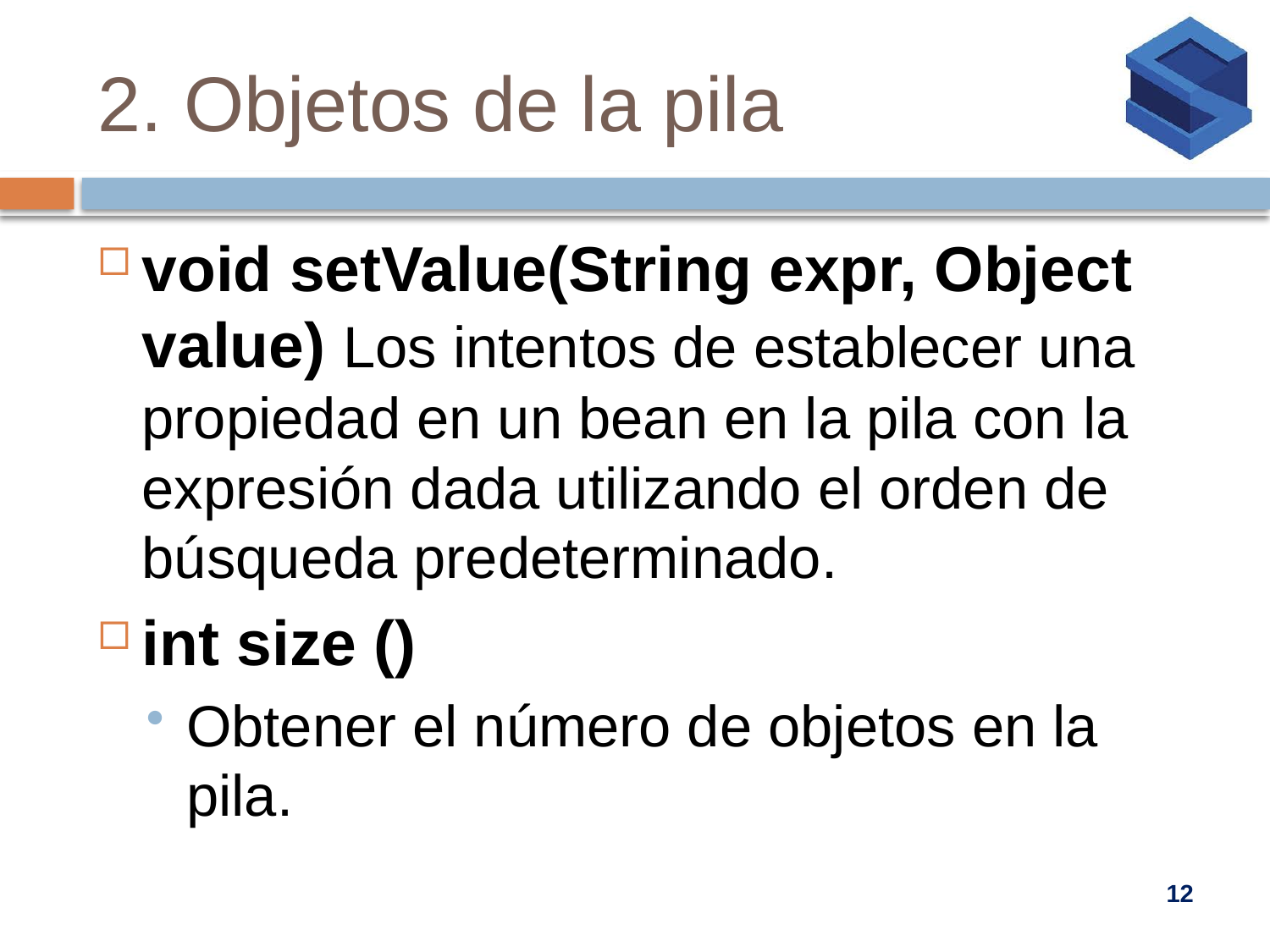

# 2. Objetos de la pila
void setValue(String expr, Object value) Los intentos de establecer una propiedad en un bean en la pila con la expresión dada utilizando el orden de búsqueda predeterminado.
int size ()
Obtener el número de objetos en la pila.

12